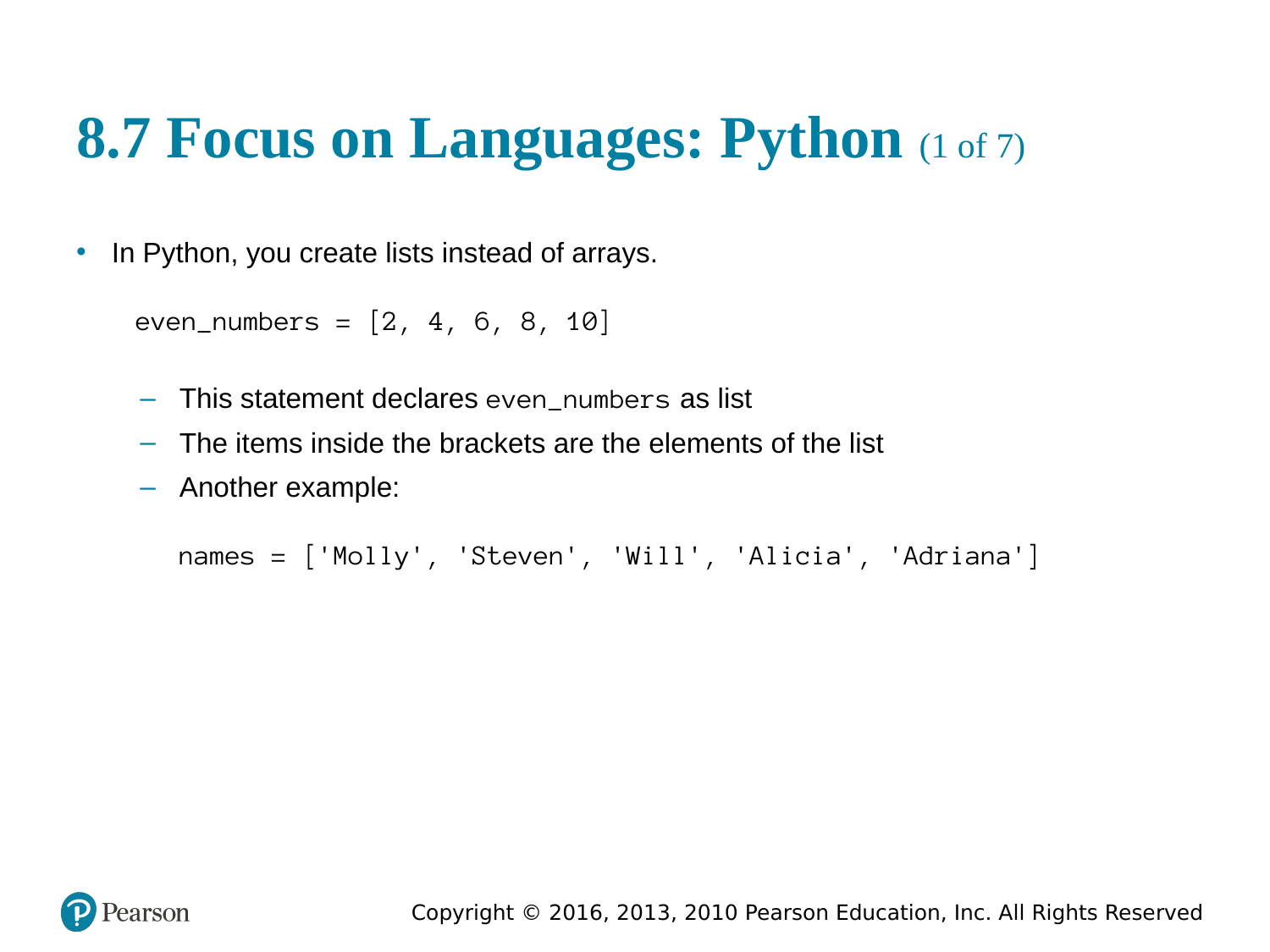

# 8.7 Focus on Languages: Python (1 of 7)
In Python, you create lists instead of arrays.
	even_numbers = [2, 4, 6, 8, 10]
This statement declares even_numbers as list
The items inside the brackets are the elements of the list
Another example:
names = ['Molly', 'Steven', 'Will', 'Alicia', 'Adriana']